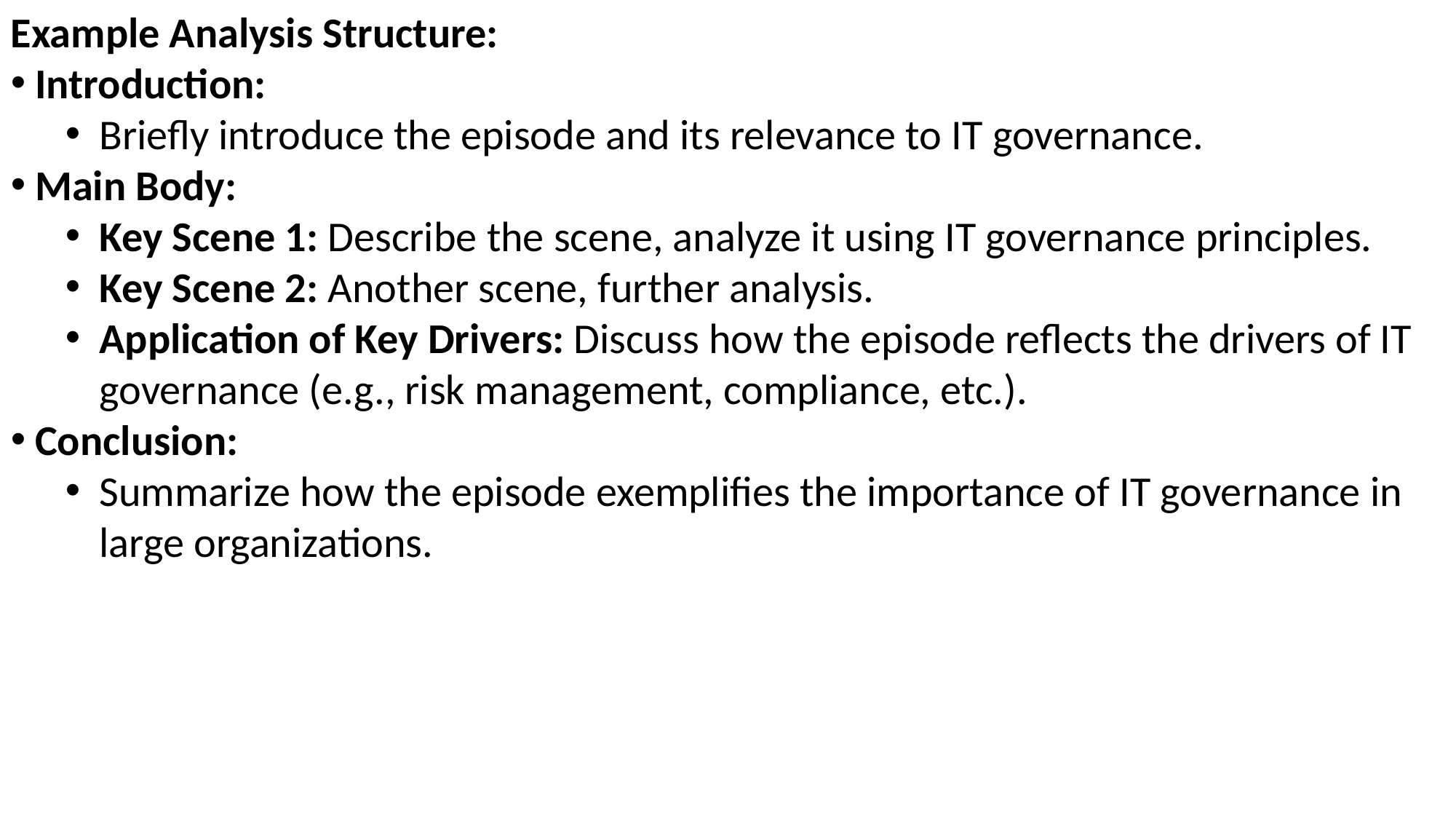

Example Analysis Structure:
 Introduction:
Briefly introduce the episode and its relevance to IT governance.
 Main Body:
Key Scene 1: Describe the scene, analyze it using IT governance principles.
Key Scene 2: Another scene, further analysis.
Application of Key Drivers: Discuss how the episode reflects the drivers of IT governance (e.g., risk management, compliance, etc.).
 Conclusion:
Summarize how the episode exemplifies the importance of IT governance in large organizations.